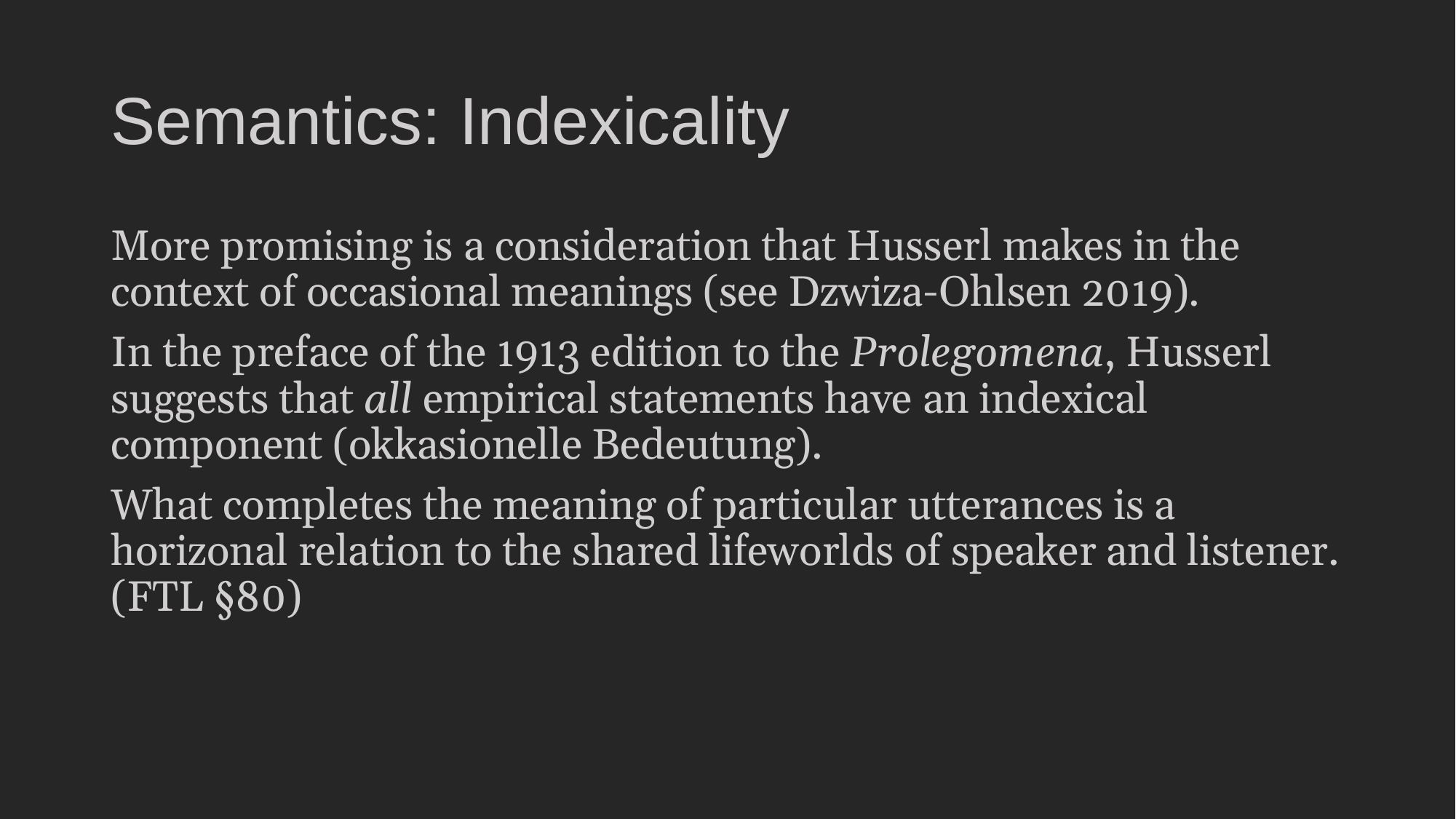

# Semantics: Indexicality
More promising is a consideration that Husserl makes in the context of occasional meanings (see Dzwiza-Ohlsen 2019).
In the preface of the 1913 edition to the Prolegomena, Husserl suggests that all empirical statements have an indexical component (okkasionelle Bedeutung).
What completes the meaning of particular utterances is a horizonal relation to the shared lifeworlds of speaker and listener. (FTL §80)